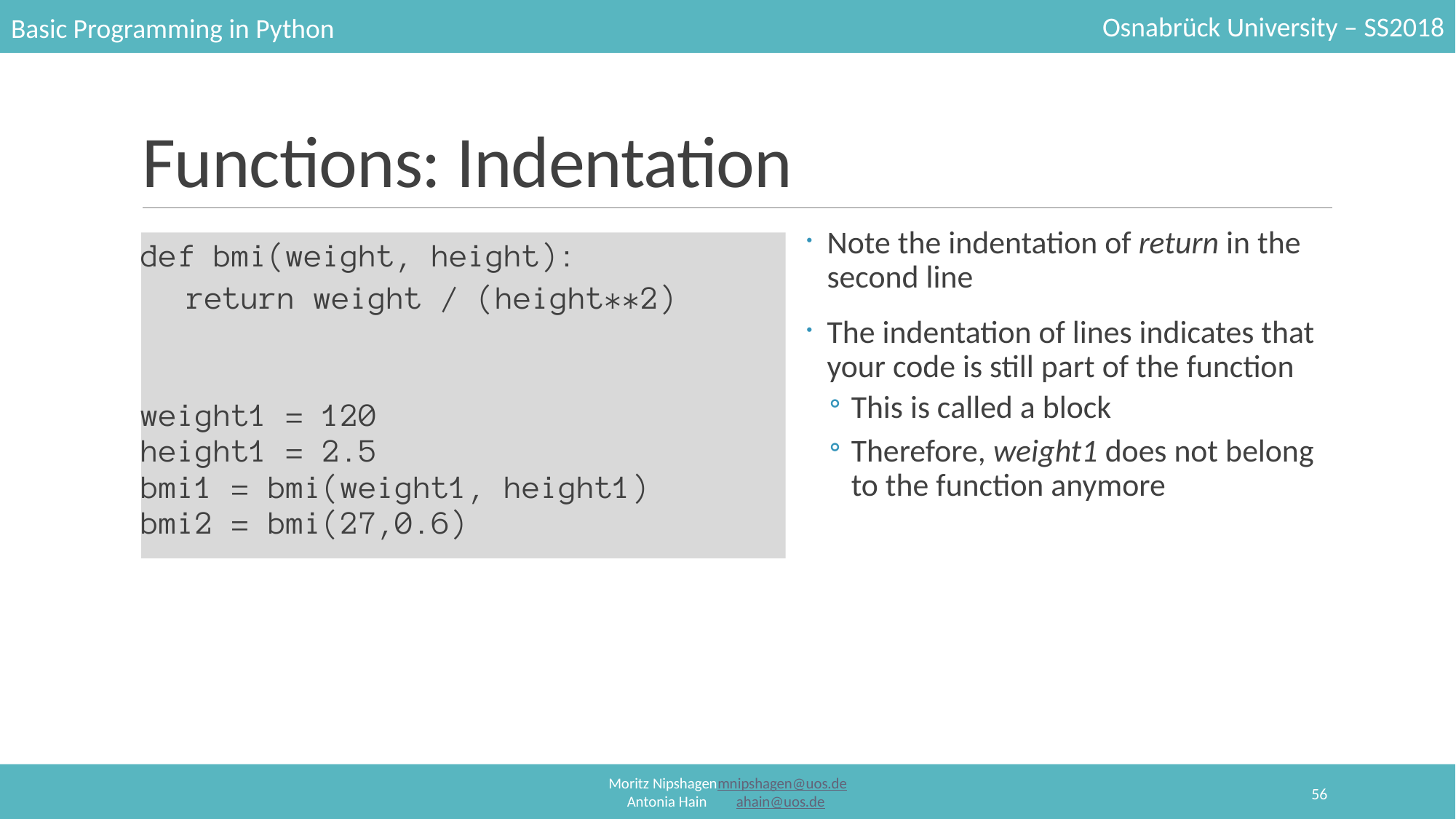

# Functions: Indentation
Note the indentation of return in the second line
The indentation of lines indicates that your code is still part of the function
This is called a block
Therefore, weight1 does not belong  to the function anymore
def bmi(weight, height):
return weight / (height**2)

weight1 = 120
height1 = 2.5
bmi1 = bmi(weight1, height1)
bmi2 = bmi(27,0.6)

56